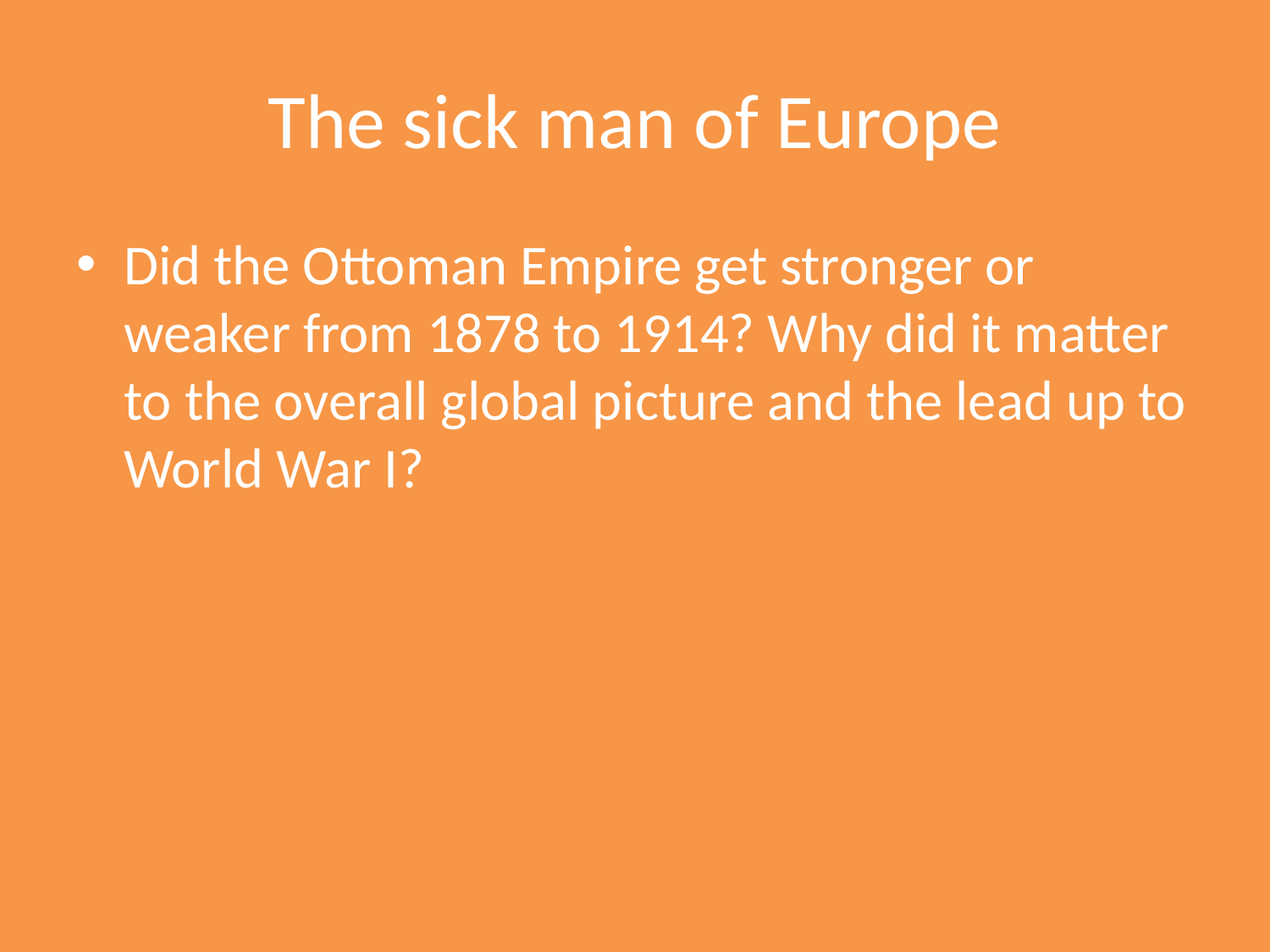

# The sick man of Europe
Did the Ottoman Empire get stronger or weaker from 1878 to 1914? Why did it matter to the overall global picture and the lead up to World War I?